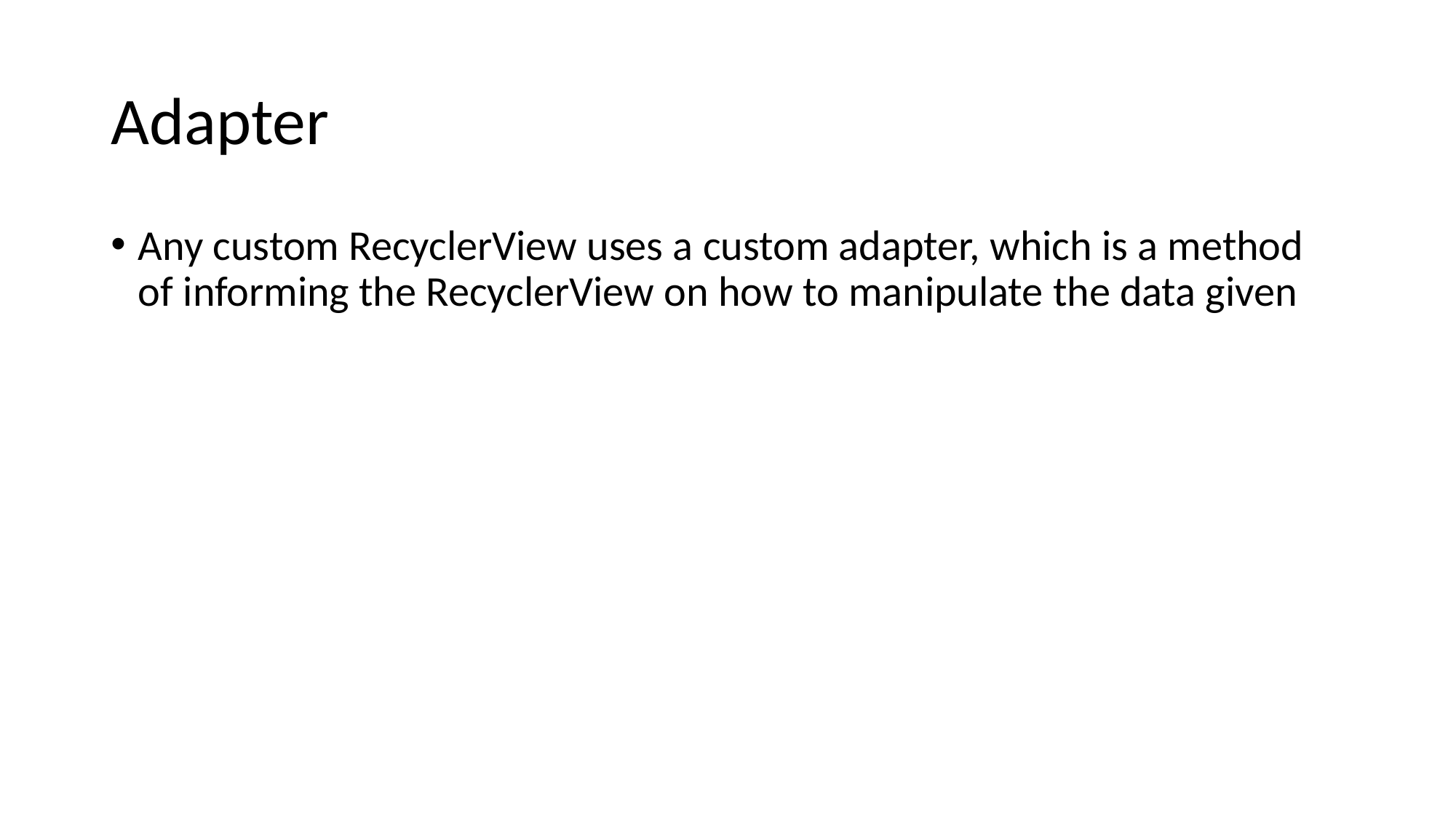

# Adapter
Any custom RecyclerView uses a custom adapter, which is a method of informing the RecyclerView on how to manipulate the data given